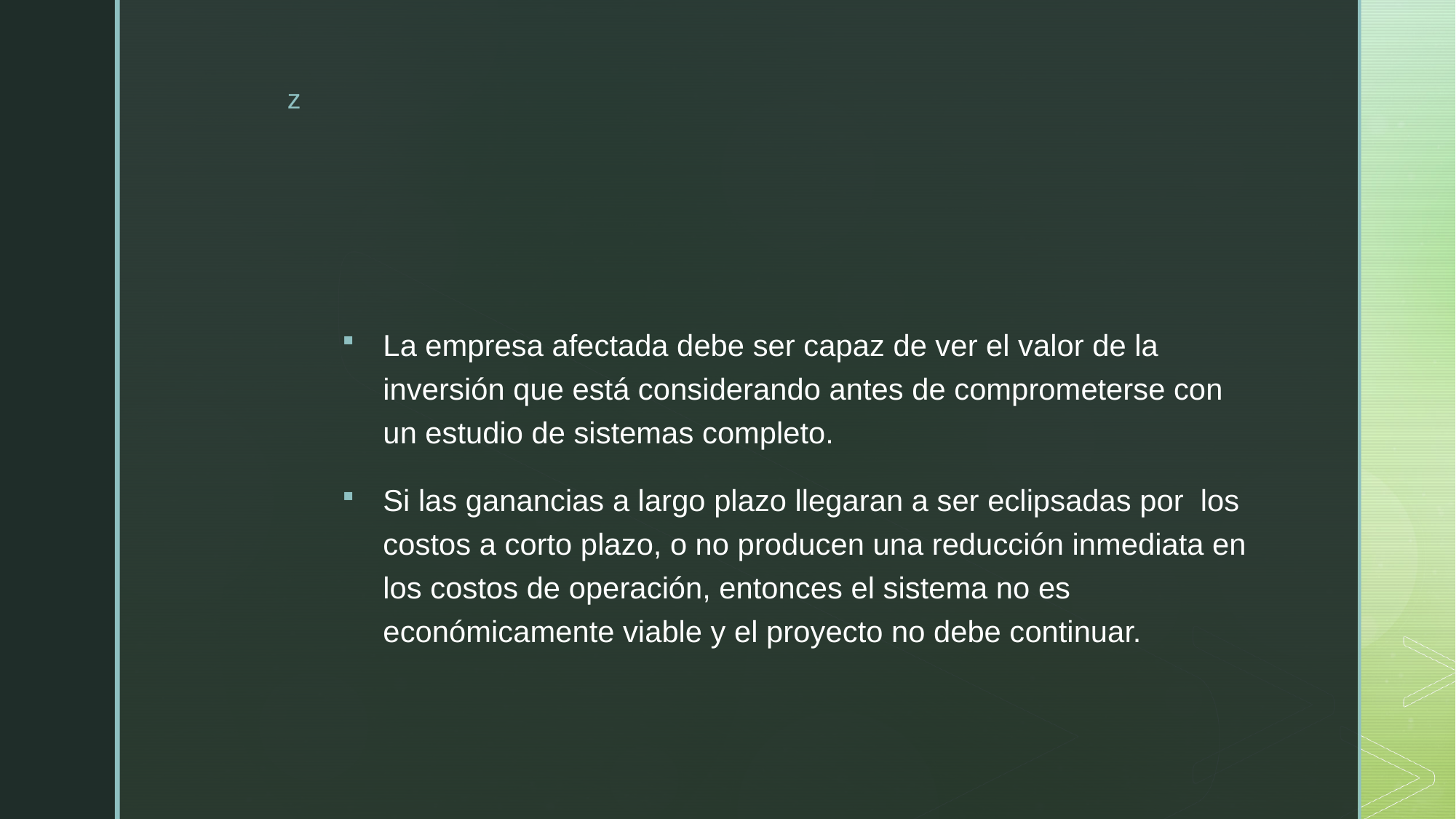

#
La empresa afectada debe ser capaz de ver el valor de la inversión que está considerando antes de comprometerse con un estudio de sistemas completo.
Si las ganancias a largo plazo llegaran a ser eclipsadas por  los costos a corto plazo, o no producen una reducción inmediata en los costos de operación, entonces el sistema no es económicamente viable y el proyecto no debe continuar.